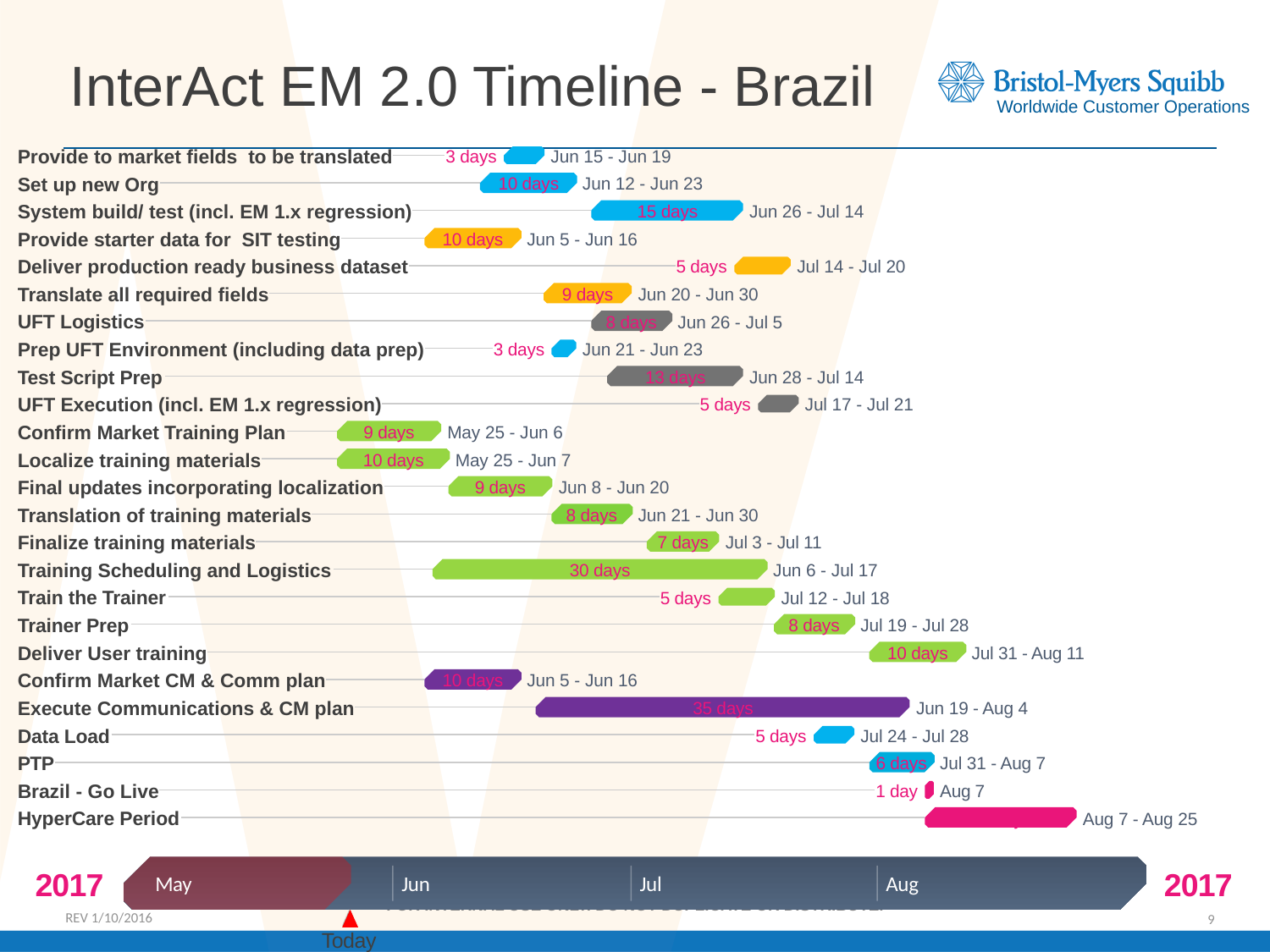

InterAct EM 2.0 Timeline - Brazil

Provide to market fields  to be translated
3 days
Jun 15 - Jun 19

Set up new Org

10 days
Jun 12 - Jun 23

System build/ test (incl. EM 1.x regression)

15 days
Jun 26 - Jul 14

Provide starter data for  SIT testing

10 days
Jun 5 - Jun 16

Deliver production ready business dataset
5 days
Jul 14 - Jul 20

Translate all required fields

9 days
Jun 20 - Jun 30

UFT Logistics

8 days
Jun 26 - Jul 5

Prep UFT Environment (including data prep)
3 days
Jun 21 - Jun 23

Test Script Prep

13 days
Jun 28 - Jul 14

UFT Execution (incl. EM 1.x regression)
5 days
Jul 17 - Jul 21

Confirm Market Training Plan

9 days
May 25 - Jun 6

Localize training materials

10 days
May 25 - Jun 7

Final updates incorporating localization

9 days
Jun 8 - Jun 20

Translation of training materials

8 days
Jun 21 - Jun 30

Finalize training materials

7 days
Jul 3 - Jul 11

Training Scheduling and Logistics

30 days
Jun 6 - Jul 17

Train the Trainer
5 days
Jul 12 - Jul 18

Trainer Prep

8 days
Jul 19 - Jul 28

Deliver User training

10 days
Jul 31 - Aug 11

Confirm Market CM & Comm plan

10 days
Jun 5 - Jun 16

Execute Communications & CM plan

35 days
Jun 19 - Aug 4

Data Load
5 days
Jul 24 - Jul 28

PTP

6 days
Jul 31 - Aug 7

Brazil - Go Live
1 day
Aug 7

HyperCare Period

15 days
Aug 7 - Aug 25

2017
2017
May
Jun
Jul
Aug
REV 1/10/2016
9

Today